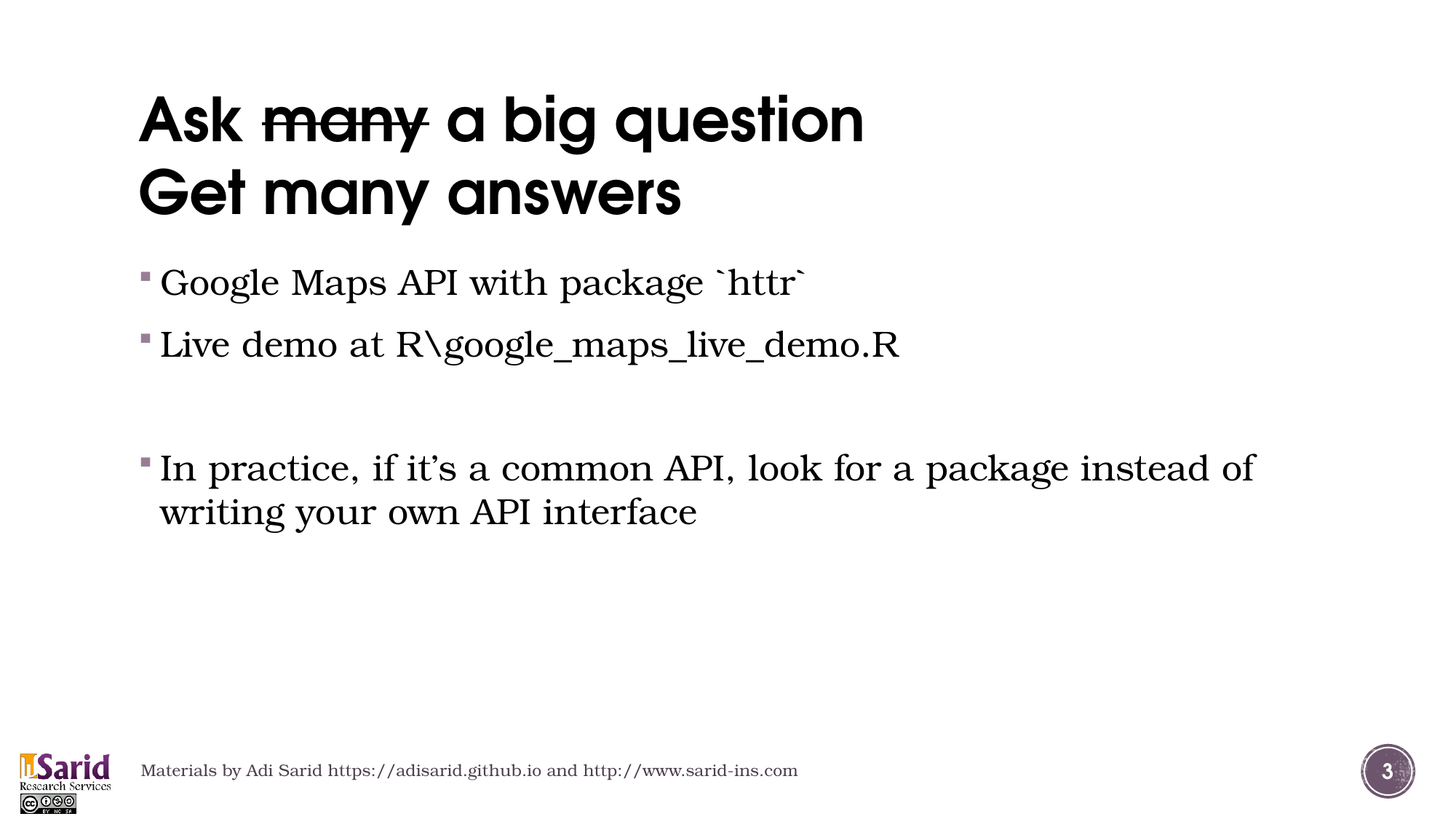

# Ask many a big question Get many answers
Google Maps API with package `httr`
Live demo at R\google_maps_live_demo.R

In practice, if it’s a common API, look for a package instead of writing your own API interface
Materials by Adi Sarid https://adisarid.github.io and http://www.sarid-ins.com
3